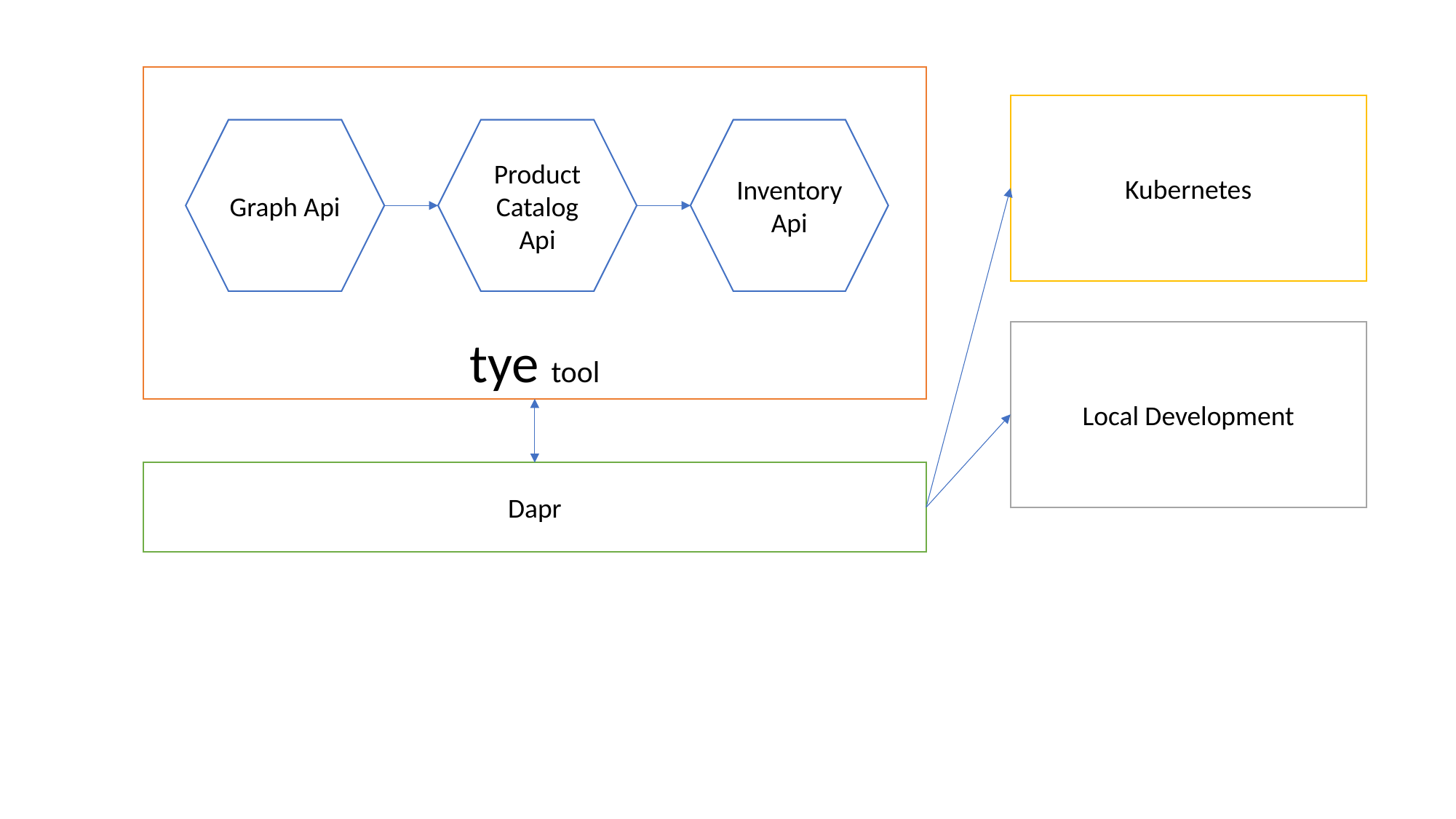

tye tool
Kubernetes
Graph Api
Product Catalog Api
Inventory Api
Local Development
Dapr